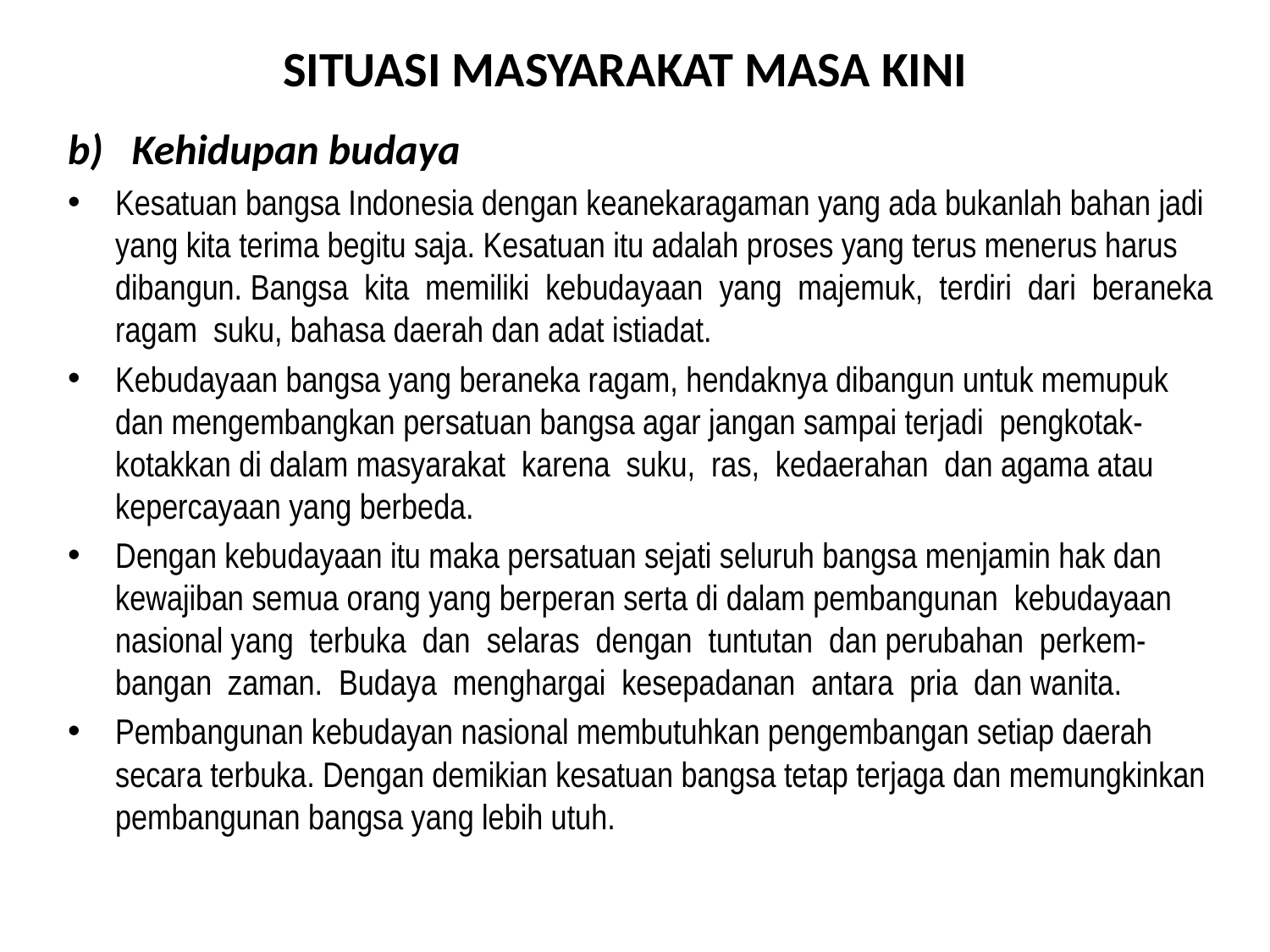

# SITUASI MASYARAKAT MASA KINI
b)   Kehidupan budaya
Kesatuan bangsa Indonesia dengan keanekaragaman yang ada bukanlah bahan jadi yang kita terima begitu saja. Kesatuan itu adalah proses yang terus menerus harus dibangun. Bangsa  kita  memiliki  kebudayaan  yang  majemuk,  terdiri  dari  beraneka  ragam  suku, bahasa daerah dan adat istiadat.
Kebudayaan bangsa yang beraneka ragam, hendaknya dibangun untuk memupuk dan mengembangkan persatuan bangsa agar jangan sampai terjadi  pengkotak-kotakkan di dalam masyarakat  karena  suku,  ras,  kedaerahan  dan agama atau kepercayaan yang berbeda.
Dengan kebudayaan itu maka persatuan sejati seluruh bangsa menjamin hak dan kewajiban semua orang yang berperan serta di dalam pembangunan  kebudayaan nasional yang  terbuka  dan  selaras  dengan  tuntutan  dan perubahan  perkem-bangan  zaman.  Budaya  menghargai  kesepadanan  antara  pria  dan wanita.
Pembangunan kebudayan nasional membutuhkan pengembangan setiap daerah secara terbuka. Dengan demikian kesatuan bangsa tetap terjaga dan memungkinkan pembangunan bangsa yang lebih utuh.